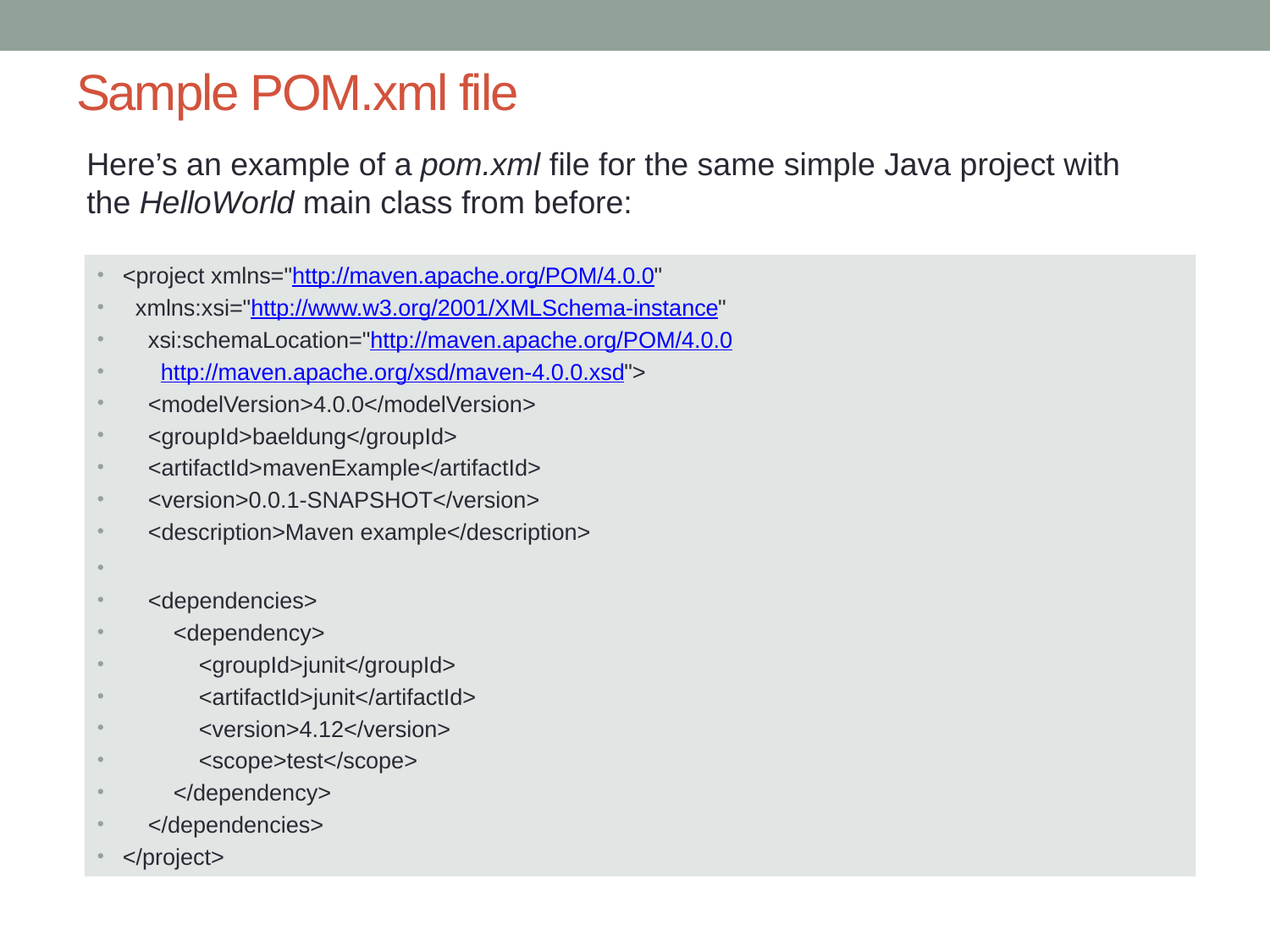

# Sample POM.xml file
Here’s an example of a pom.xml file for the same simple Java project with the HelloWorld main class from before:

<project xmlns="http://maven.apache.org/POM/4.0.0"
  xmlns:xsi="http://www.w3.org/2001/XMLSchema-instance"
    xsi:schemaLocation="http://maven.apache.org/POM/4.0.0
      http://maven.apache.org/xsd/maven-4.0.0.xsd">
    <modelVersion>4.0.0</modelVersion>
    <groupId>baeldung</groupId>
    <artifactId>mavenExample</artifactId>
    <version>0.0.1-SNAPSHOT</version>
    <description>Maven example</description>

    <dependencies>
        <dependency>
            <groupId>junit</groupId>
            <artifactId>junit</artifactId>
            <version>4.12</version>
            <scope>test</scope>
        </dependency>
    </dependencies>
</project>